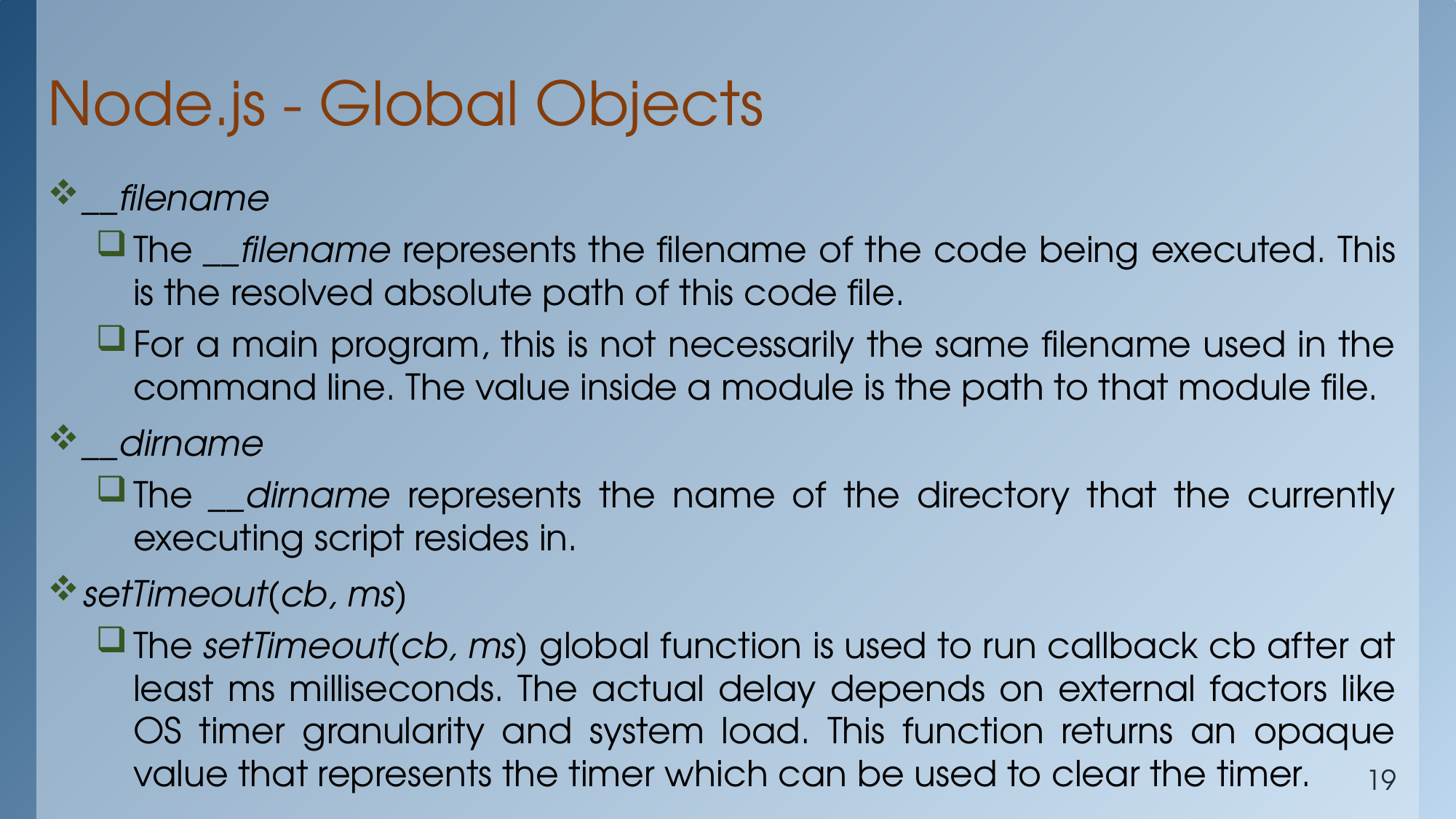

# Node.js - Global Objects
__filename
The __filename represents the filename of the code being executed. This is the resolved absolute path of this code file.
For a main program, this is not necessarily the same filename used in the command line. The value inside a module is the path to that module file.
__dirname
The __dirname represents the name of the directory that the currently executing script resides in.
setTimeout(cb, ms)
The setTimeout(cb, ms) global function is used to run callback cb after at least ms milliseconds. The actual delay depends on external factors like OS timer granularity and system load. This function returns an opaque value that represents the timer which can be used to clear the timer.

19